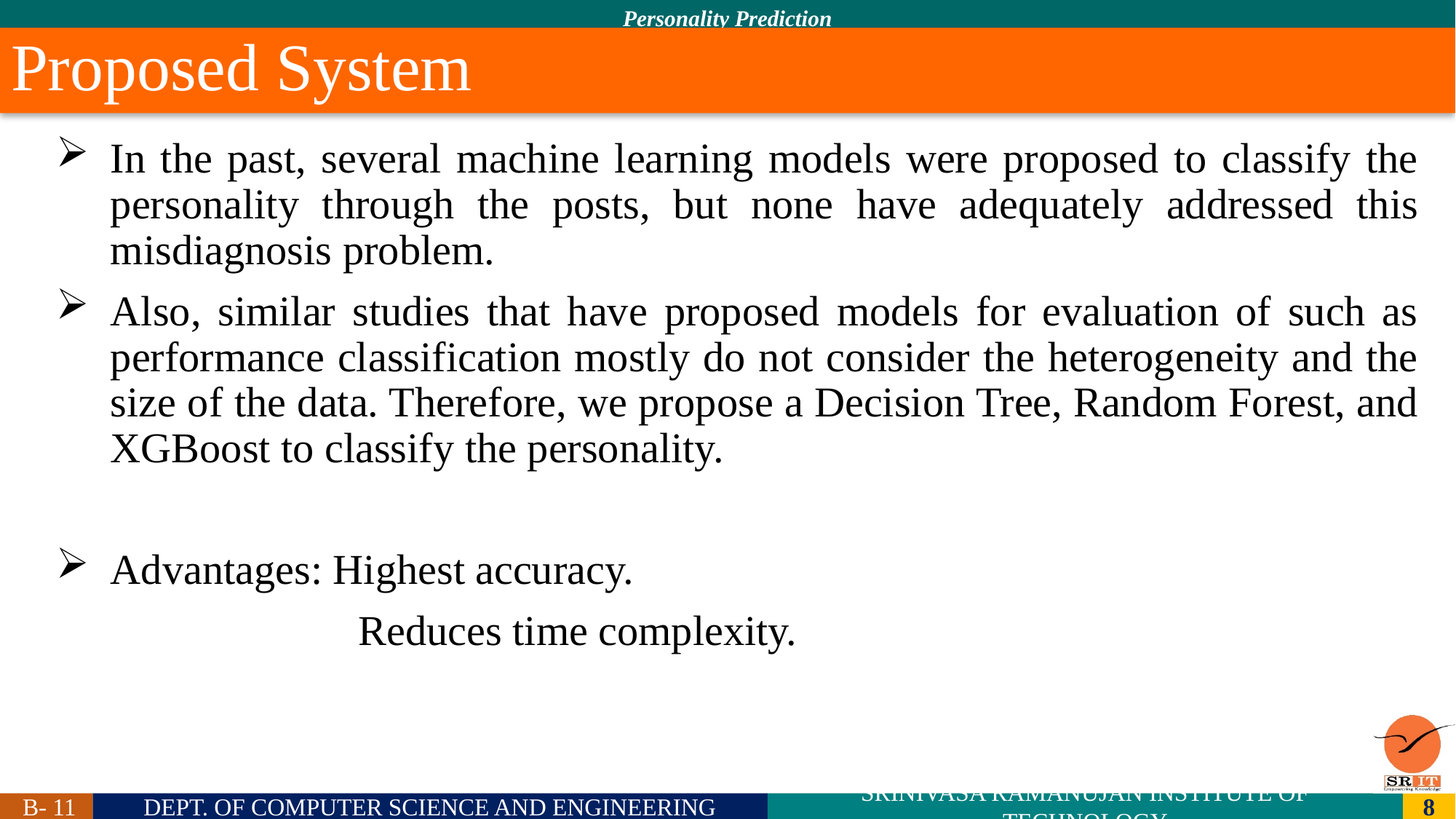

# Proposed System
In the past, several machine learning models were proposed to classify the personality through the posts, but none have adequately addressed this misdiagnosis problem.
Also, similar studies that have proposed models for evaluation of such as performance classification mostly do not consider the heterogeneity and the size of the data. Therefore, we propose a Decision Tree, Random Forest, and XGBoost to classify the personality.

Advantages: Highest accuracy.
		        Reduces time complexity.